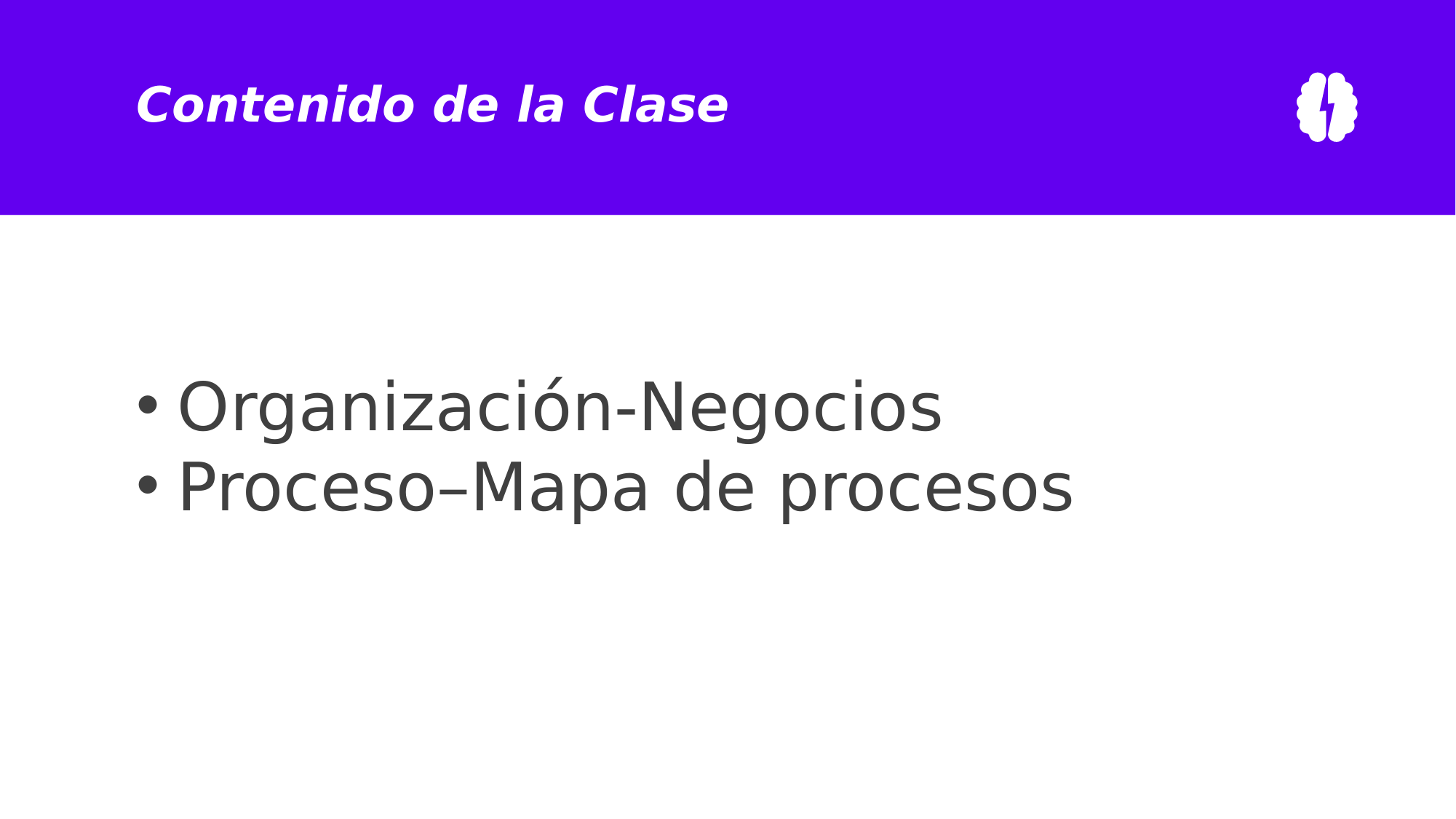

# Contenido de la Clase

Organización-Negocios
Proceso–Mapa de procesos